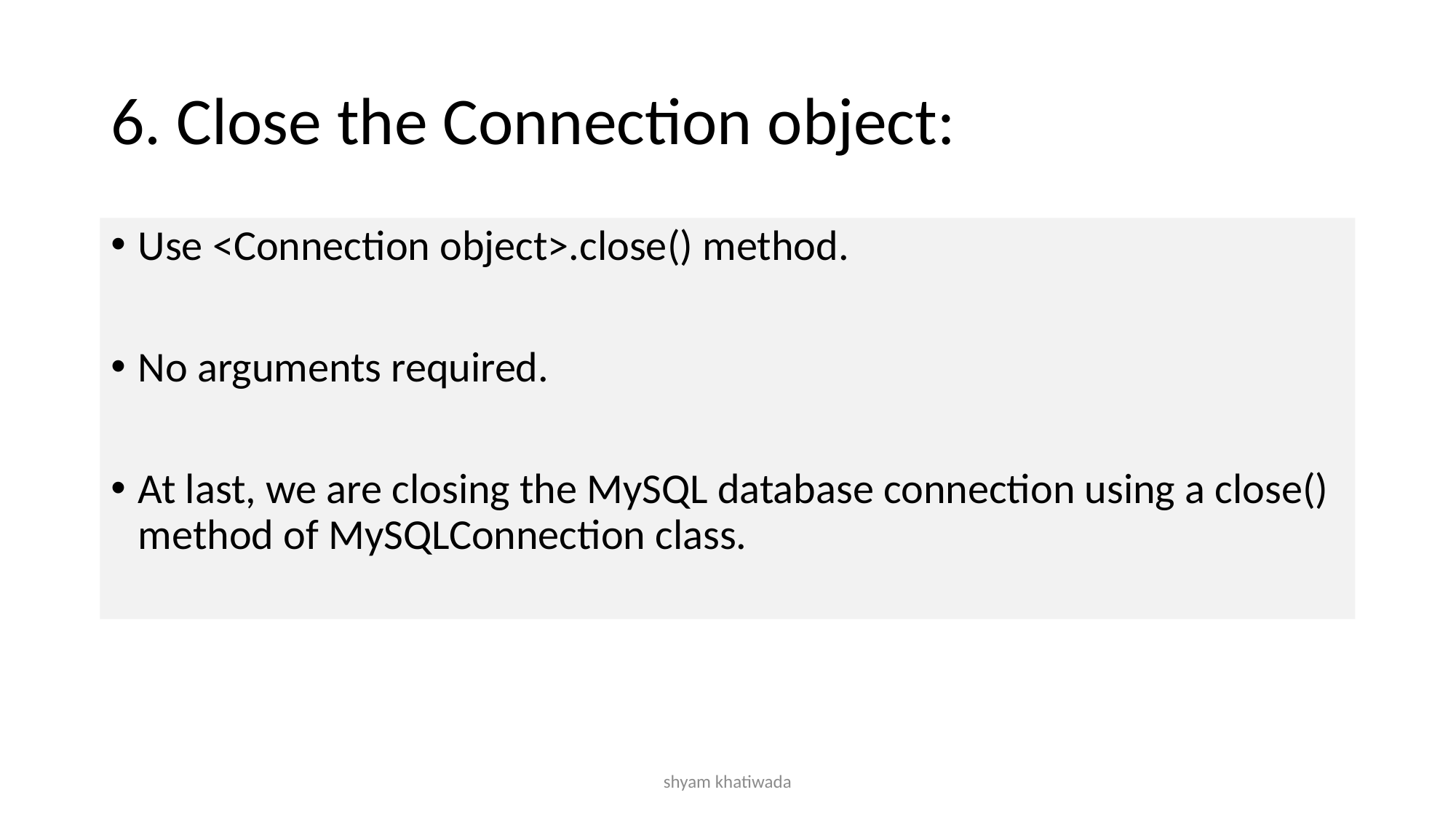

# 6. Close the Connection object:
Use <Connection object>.close() method.

No arguments required.

At last, we are closing the MySQL database connection using a close() method of MySQLConnection class.
shyam khatiwada